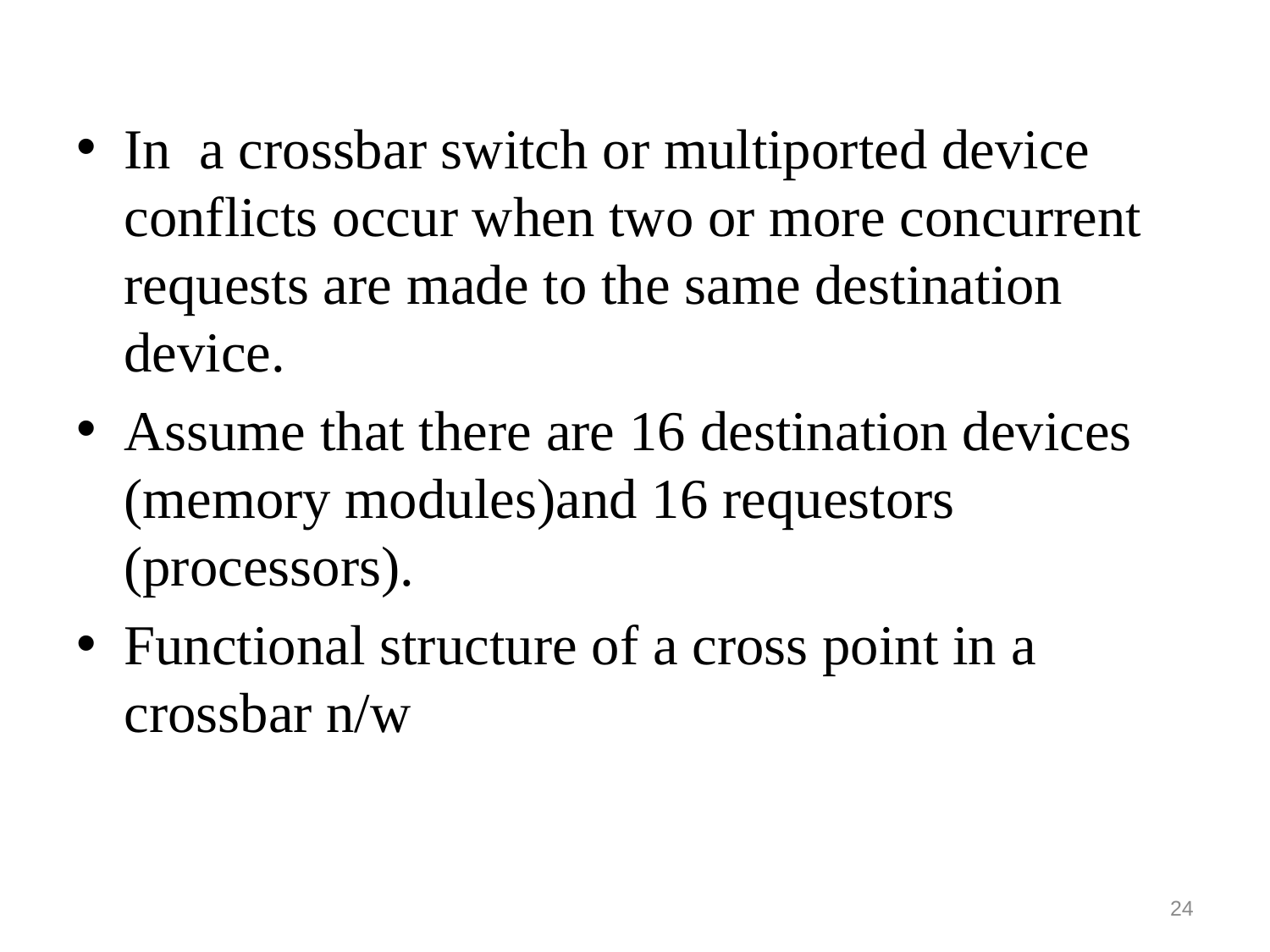

In  a crossbar switch or multiported device conflicts occur when two or more concurrent requests are made to the same destination device.
Assume that there are 16 destination devices (memory modules)and 16 requestors (processors).
Functional structure of a cross point in a crossbar n/w

24